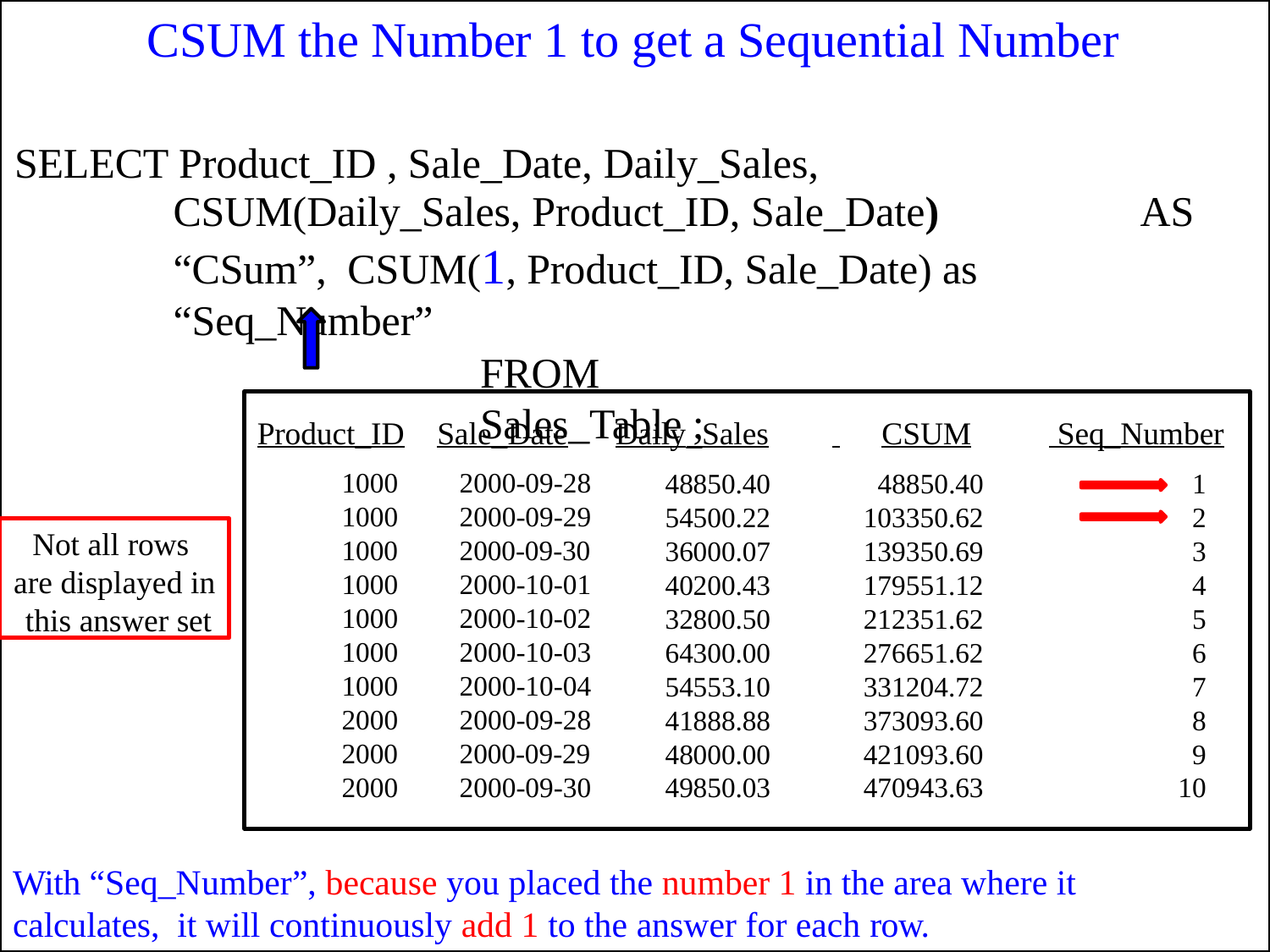

# CSUM the Number 1 to get a Sequential Number
SELECT Product_ID , Sale_Date, Daily_Sales,
CSUM(Daily_Sales, Product_ID, Sale_Date)	AS “CSum”,  CSUM(1, Product_ID, Sale_Date) as “Seq_Number”
FROM	Sales_Table ;

Product_ID
Sale_Date
Daily_Sales
 	CSUM
 Seq_Number
| 1000 | 2000-09-28 | 48850.40 | 48850.40 |  | 1 |
| --- | --- | --- | --- | --- | --- |
| 1000 | 2000-09-29 | 54500.22 | 103350.62 |  | 2 |
| 1000 | 2000-09-30 | 36000.07 | 139350.69 |  | 3 |
| 1000 | 2000-10-01 | 40200.43 | 179551.12 |  | 4 |
| 1000 | 2000-10-02 | 32800.50 | 212351.62 |  | 5 |
| 1000 | 2000-10-03 | 64300.00 | 276651.62 |  | 6 |
| 1000 | 2000-10-04 | 54553.10 | 331204.72 |  | 7 |
| 2000 | 2000-09-28 | 41888.88 | 373093.60 |  | 8 |
| 2000 | 2000-09-29 | 48000.00 | 421093.60 |  | 9 |
| 2000 | 2000-09-30 | 49850.03 | 470943.63 |  | 10 |

Not all rows  are displayed in  this answer set
With “Seq_Number”, because you placed the number 1 in the area where it calculates,  it will continuously add 1 to the answer for each row.